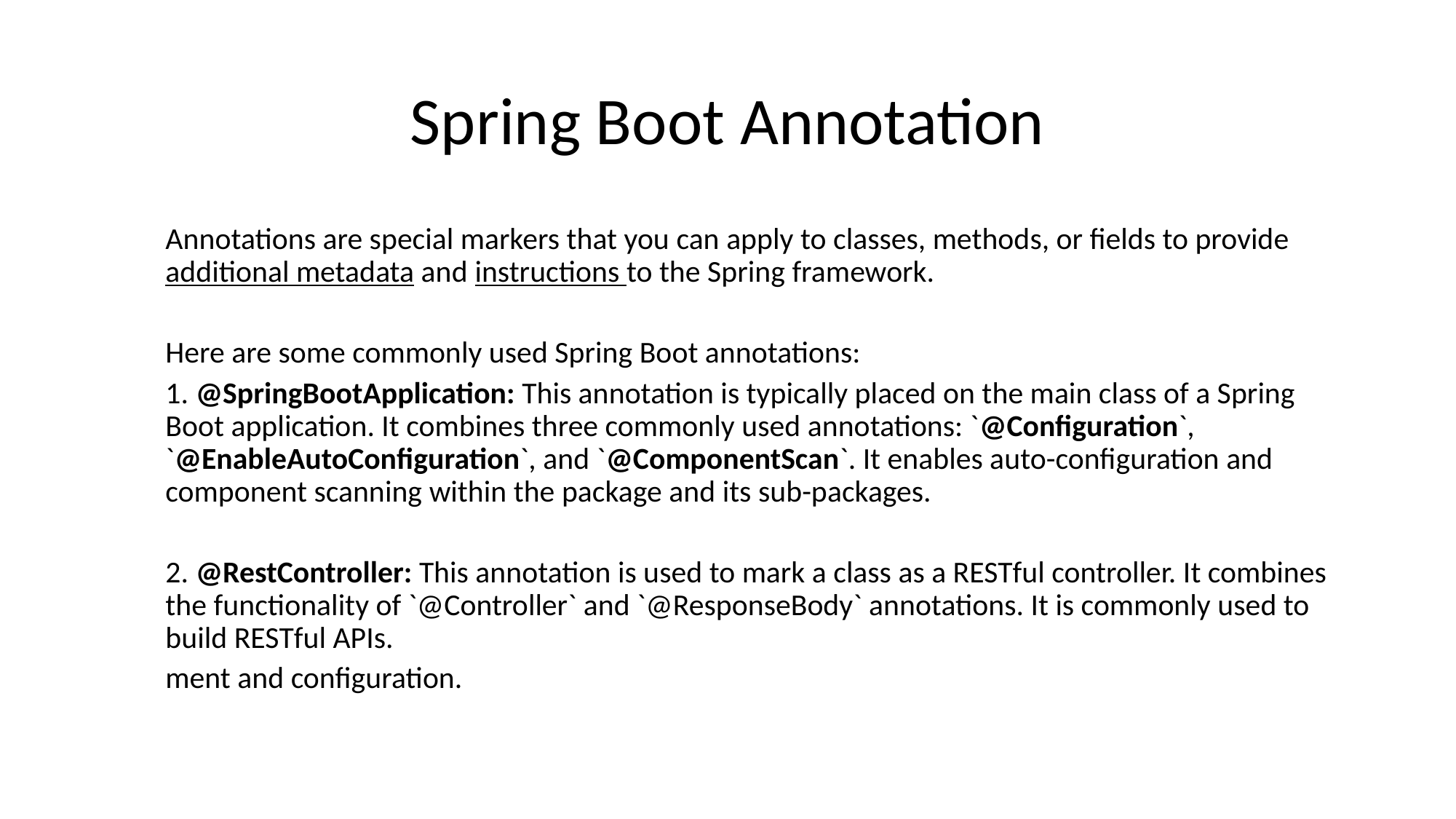

# Spring Boot Annotation
Annotations are special markers that you can apply to classes, methods, or fields to provide additional metadata and instructions to the Spring framework.

Here are some commonly used Spring Boot annotations:
1. @SpringBootApplication: This annotation is typically placed on the main class of a Spring Boot application. It combines three commonly used annotations: `@Configuration`, `@EnableAutoConfiguration`, and `@ComponentScan`. It enables auto-configuration and component scanning within the package and its sub-packages.

2. @RestController: This annotation is used to mark a class as a RESTful controller. It combines the functionality of `@Controller` and `@ResponseBody` annotations. It is commonly used to build RESTful APIs.
ment and configuration.